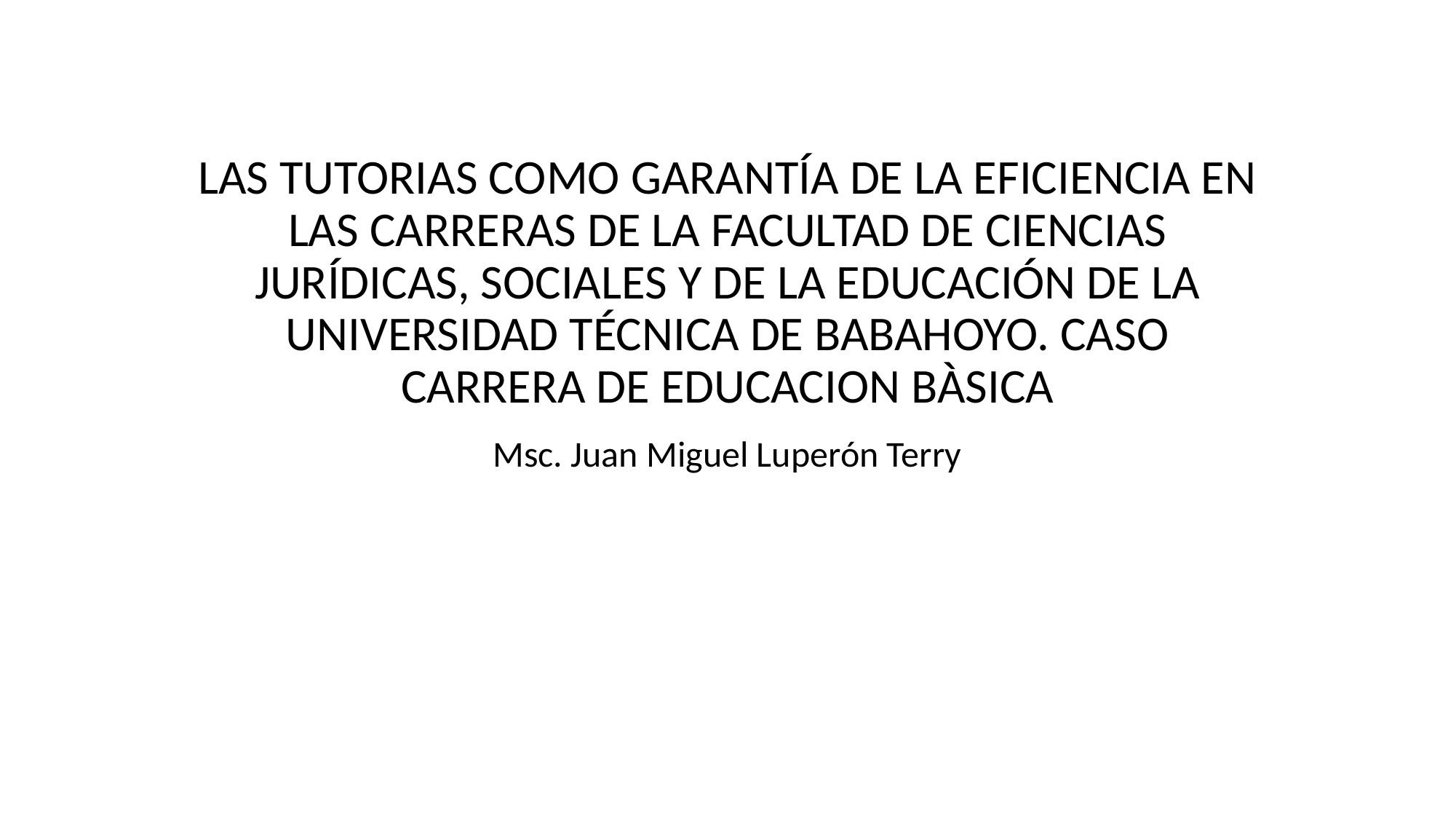

# LAS TUTORIAS COMO GARANTÍA DE LA EFICIENCIA EN LAS CARRERAS DE LA FACULTAD DE CIENCIAS JURÍDICAS, SOCIALES Y DE LA EDUCACIÓN DE LA UNIVERSIDAD TÉCNICA DE BABAHOYO. CASO CARRERA DE EDUCACION BÀSICA
Msc. Juan Miguel Luperón Terry